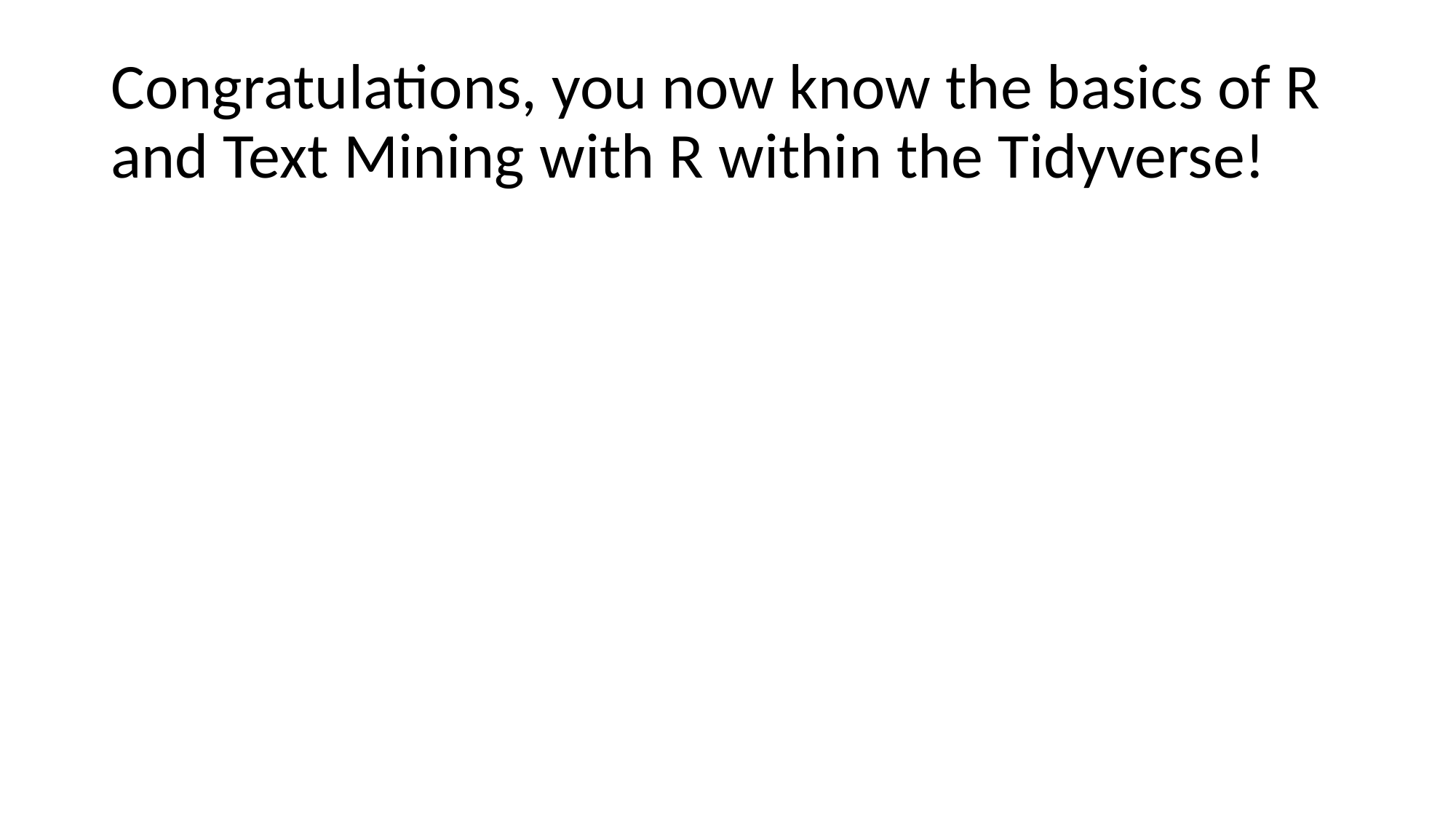

# Congratulations, you now know the basics of R and Text Mining with R within the Tidyverse!